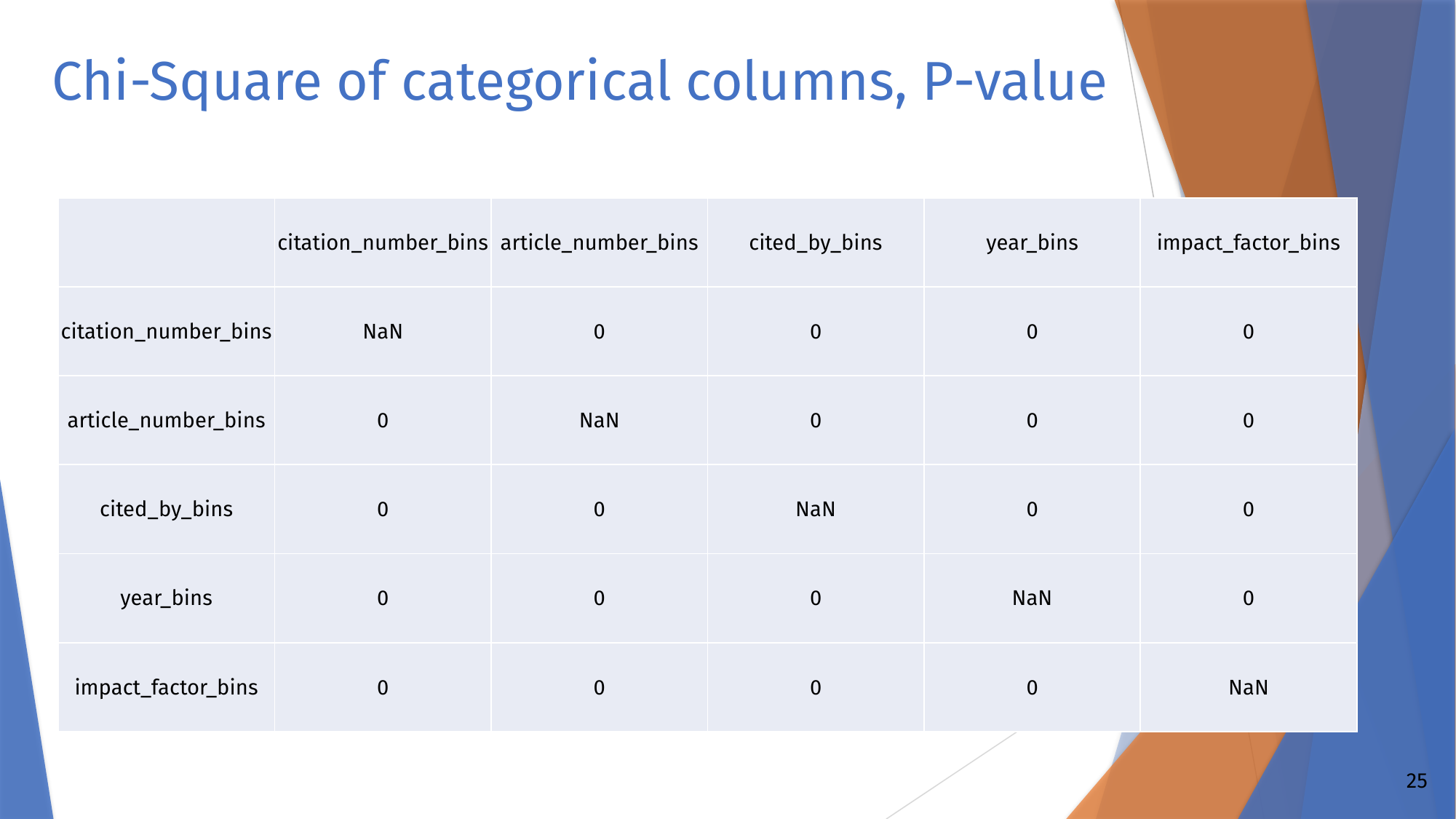

# Chi-Square of categorical columns, P-value
|  | citation\_number\_bins | article\_number\_bins | cited\_by\_bins | year\_bins | impact\_factor\_bins |
| --- | --- | --- | --- | --- | --- |
| citation\_number\_bins | NaN | 0 | 0 | 0 | 0 |
| article\_number\_bins | 0 | NaN | 0 | 0 | 0 |
| cited\_by\_bins | 0 | 0 | NaN | 0 | 0 |
| year\_bins | 0 | 0 | 0 | NaN | 0 |
| impact\_factor\_bins | 0 | 0 | 0 | 0 | NaN |
25